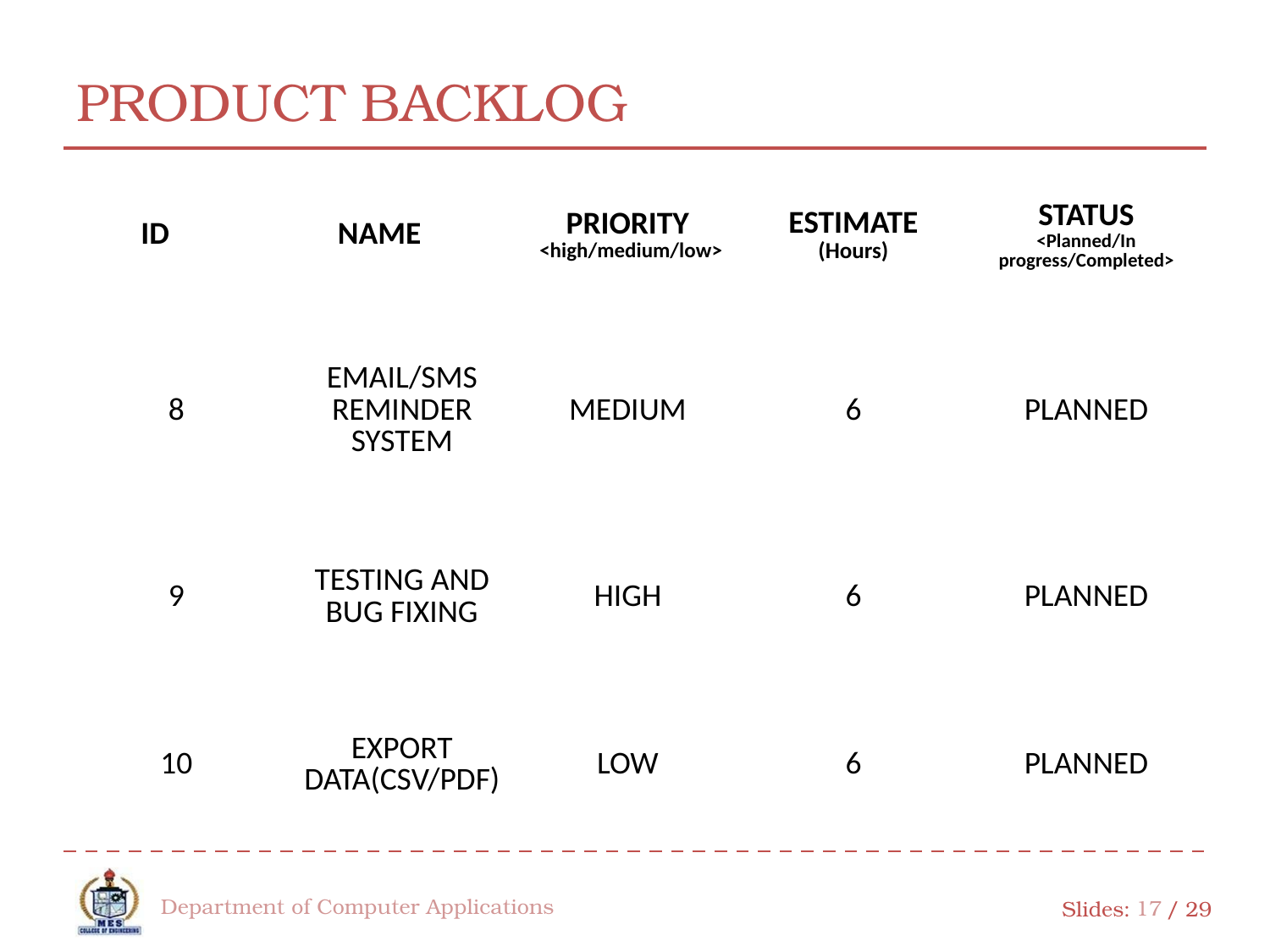

# PRODUCT BACKLOG

| ID | NAME | PRIORITY <high/medium/low> | ESTIMATE (Hours) | STATUS <Planned/In progress/Completed> |
| --- | --- | --- | --- | --- |
| 8 | EMAIL/SMS REMINDER SYSTEM | MEDIUM | 6 | PLANNED |
| 9 | TESTING AND BUG FIXING | HIGH | 6 | PLANNED |
| 10 | EXPORT DATA(CSV/PDF) | LOW | 6 | PLANNED |
Department of Computer Applications
17